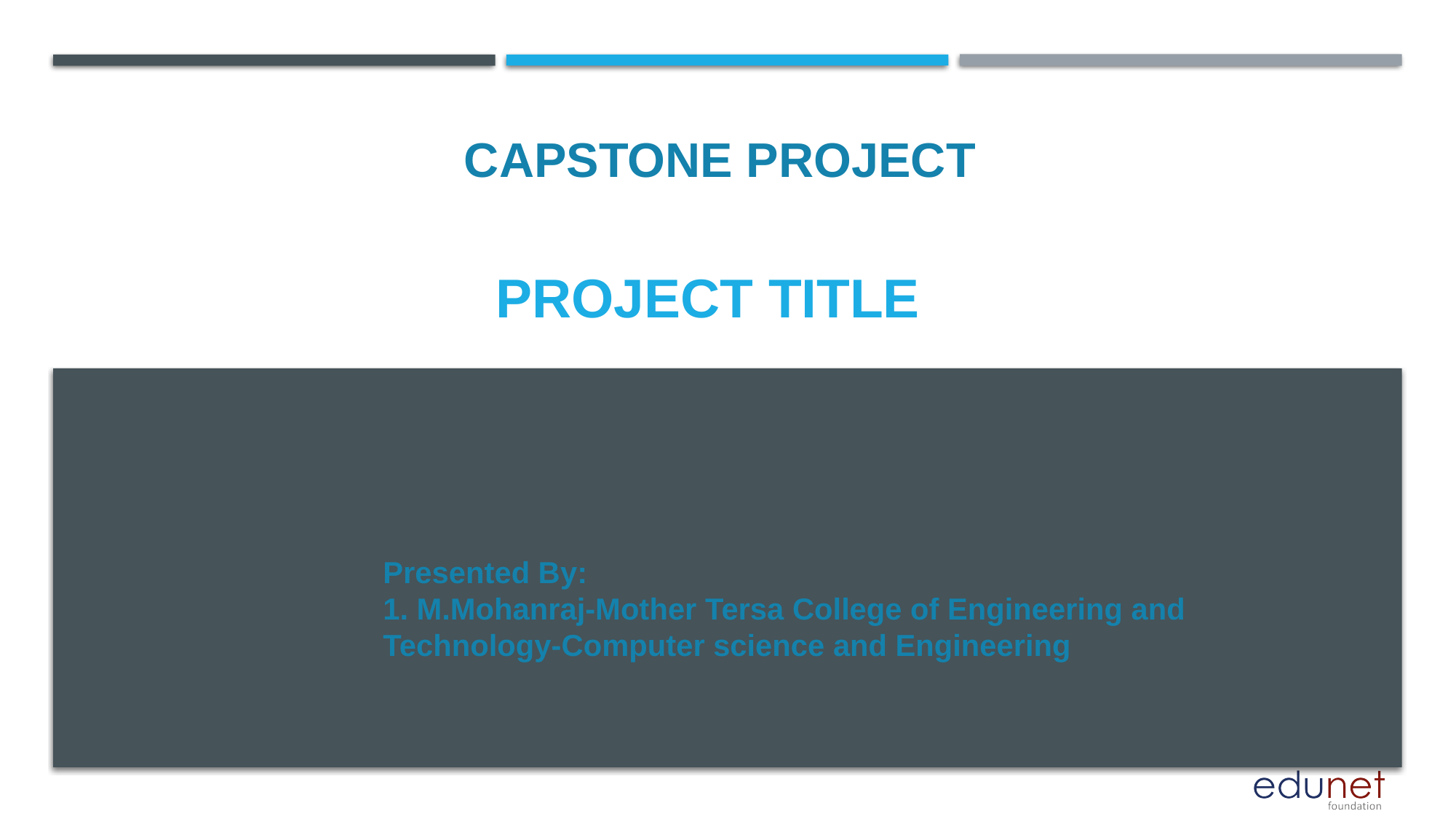

CAPSTONE PROJECT
# PROJECT TITLE
Presented By:
1. M.Mohanraj-Mother Tersa College of Engineering and Technology-Computer science and Engineering